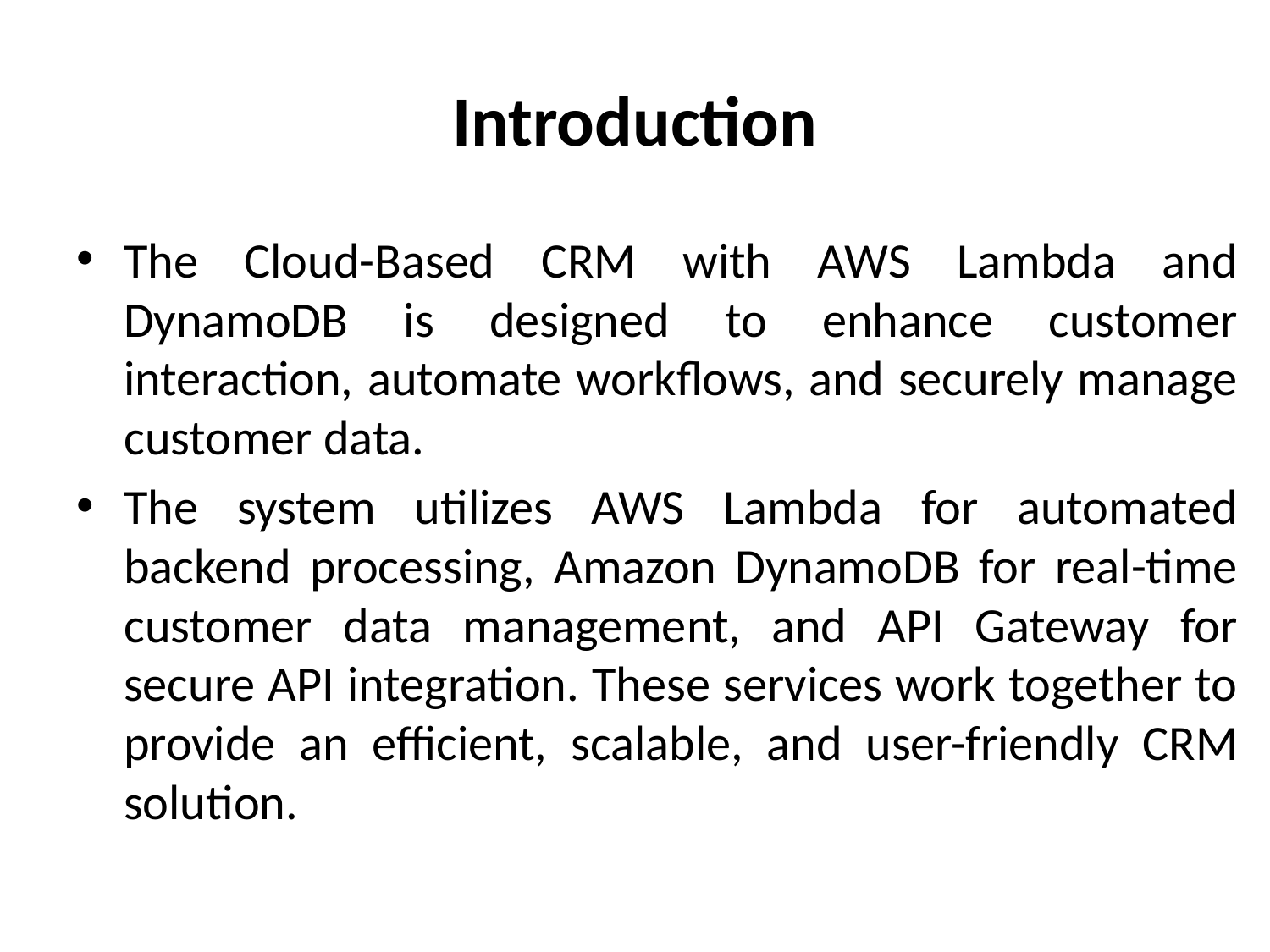

# Introduction
The Cloud-Based CRM with AWS Lambda and DynamoDB is designed to enhance customer interaction, automate workflows, and securely manage customer data.
The system utilizes AWS Lambda for automated backend processing, Amazon DynamoDB for real-time customer data management, and API Gateway for secure API integration. These services work together to provide an efficient, scalable, and user-friendly CRM solution.